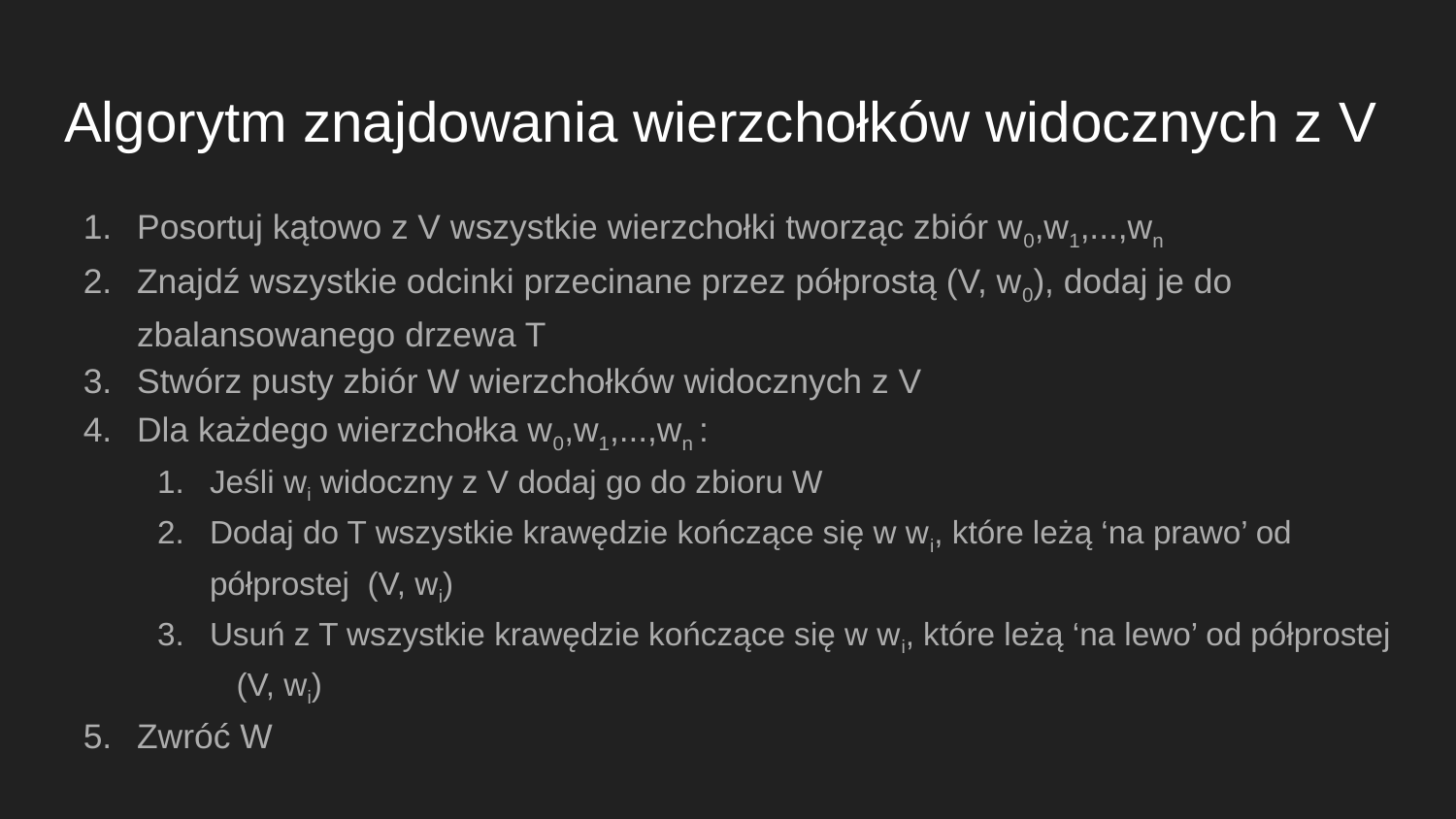

# Algorytm znajdowania wierzchołków widocznych z V
Posortuj kątowo z V wszystkie wierzchołki tworząc zbiór w0,w1,...,wn
Znajdź wszystkie odcinki przecinane przez półprostą (V, w0), dodaj je do zbalansowanego drzewa T
Stwórz pusty zbiór W wierzchołków widocznych z V
Dla każdego wierzchołka w0,w1,...,wn :
Jeśli wi widoczny z V dodaj go do zbioru W
Dodaj do T wszystkie krawędzie kończące się w wi, które leżą ‘na prawo’ od półprostej  (V, wi)
Usuń z T wszystkie krawędzie kończące się w wi, które leżą ‘na lewo’ od półprostej    (V, wi)
Zwróć W